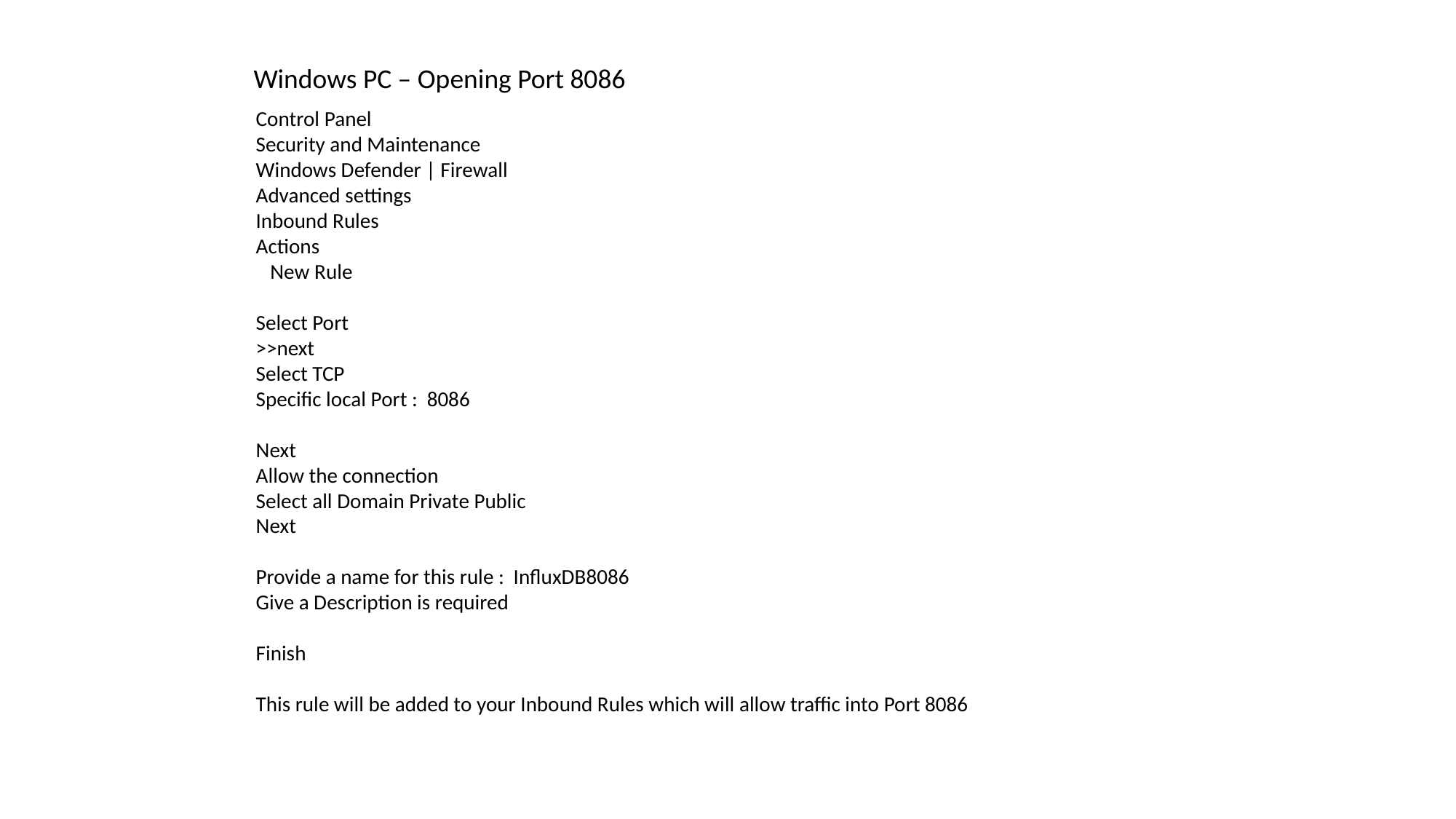

Windows PC – Opening Port 8086
Control Panel
Security and Maintenance
Windows Defender | Firewall
Advanced settings
Inbound Rules
Actions
   New Rule

Select Port
>>next
Select TCP
Specific local Port :  8086

Next
Allow the connection
Select all Domain Private Public
Next

Provide a name for this rule :  InfluxDB8086
Give a Description is required

Finish

This rule will be added to your Inbound Rules which will allow traffic into Port 8086